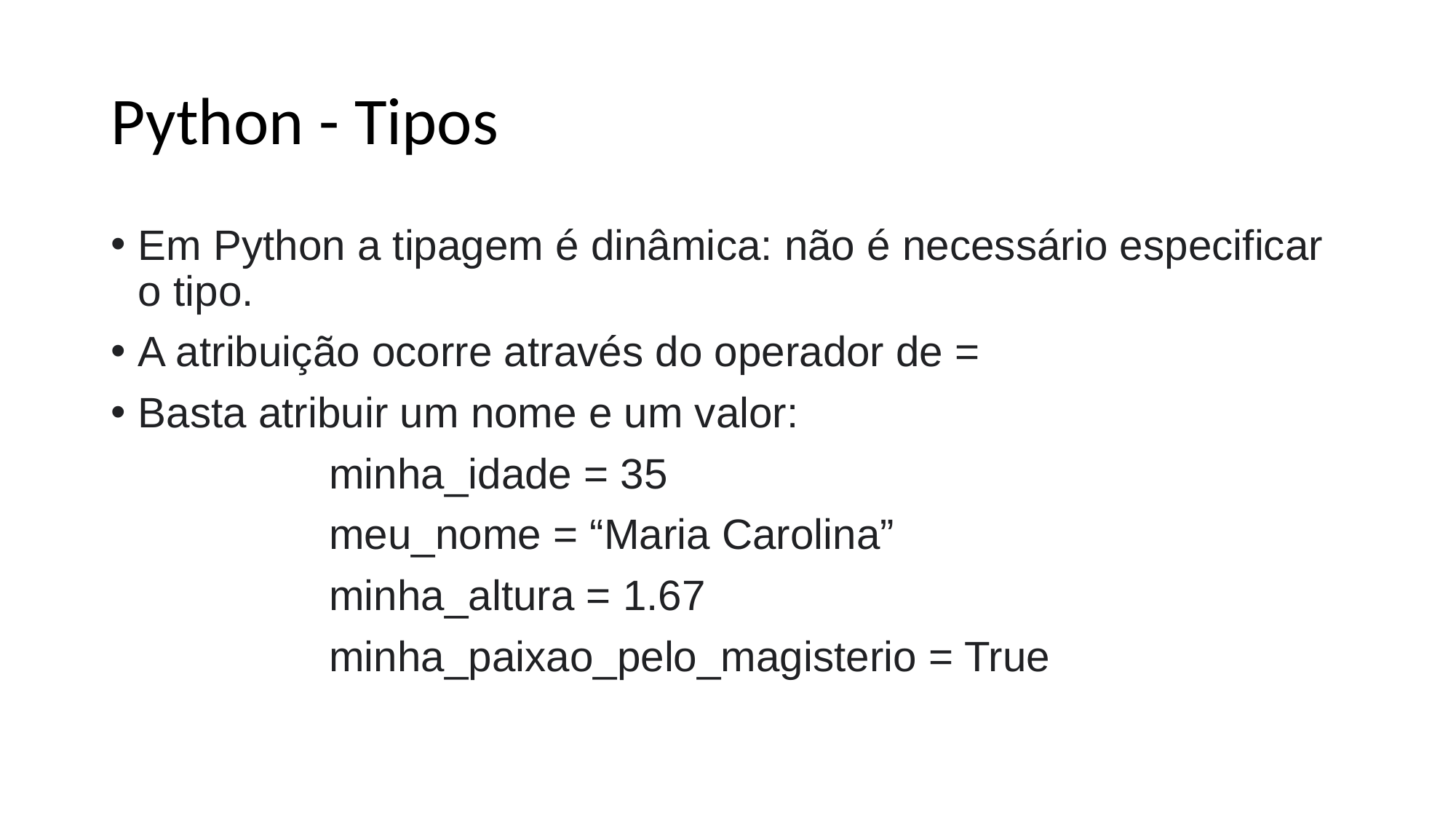

# Python - Tipos
Em Python a tipagem é dinâmica: não é necessário especificar o tipo.
A atribuição ocorre através do operador de =
Basta atribuir um nome e um valor:
		minha_idade = 35
		meu_nome = “Maria Carolina”
		minha_altura = 1.67
		minha_paixao_pelo_magisterio = True